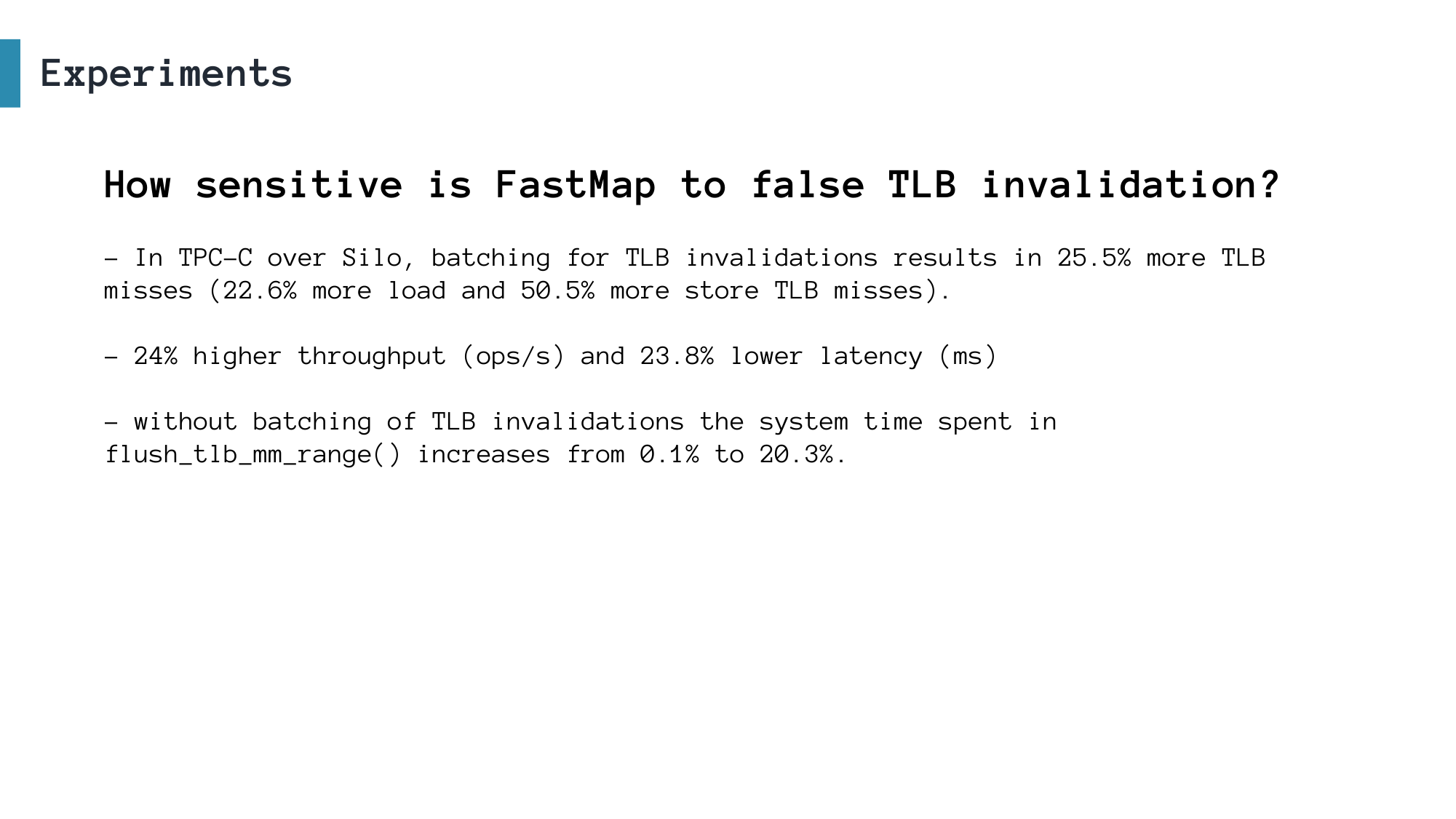

Experiments

How sensitive is FastMap to false TLB invalidation?

- In TPC-C over Silo, batching for TLB invalidations results in 25.5% more TLB misses (22.6% more load and 50.5% more store TLB misses).

- 24% higher throughput (ops/s) and 23.8% lower latency (ms)

- without batching of TLB invalidations the system time spent in flush_tlb_mm_range() increases from 0.1% to 20.3%.